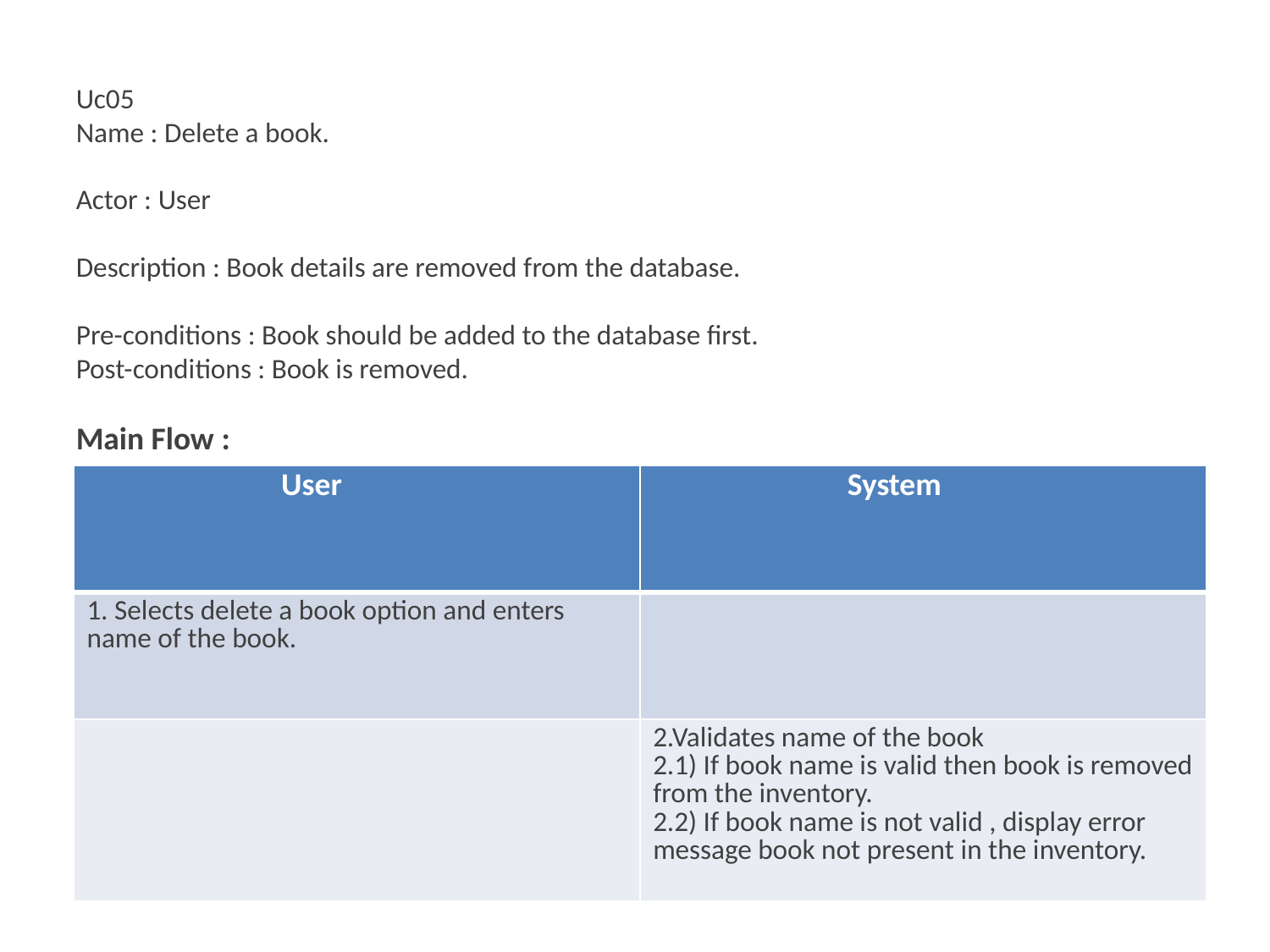

Uc05
Name : Delete a book.

Actor : User

Description : Book details are removed from the database.

Pre-conditions : Book should be added to the database first.
Post-conditions : Book is removed.

Main Flow :
| User | System |
| --- | --- |
| 1. Selects delete a book option and enters name of the book. |  |
|  | 2.Validates name of the book 2.1) If book name is valid then book is removed from the inventory. 2.2) If book name is not valid , display error message book not present in the inventory. |